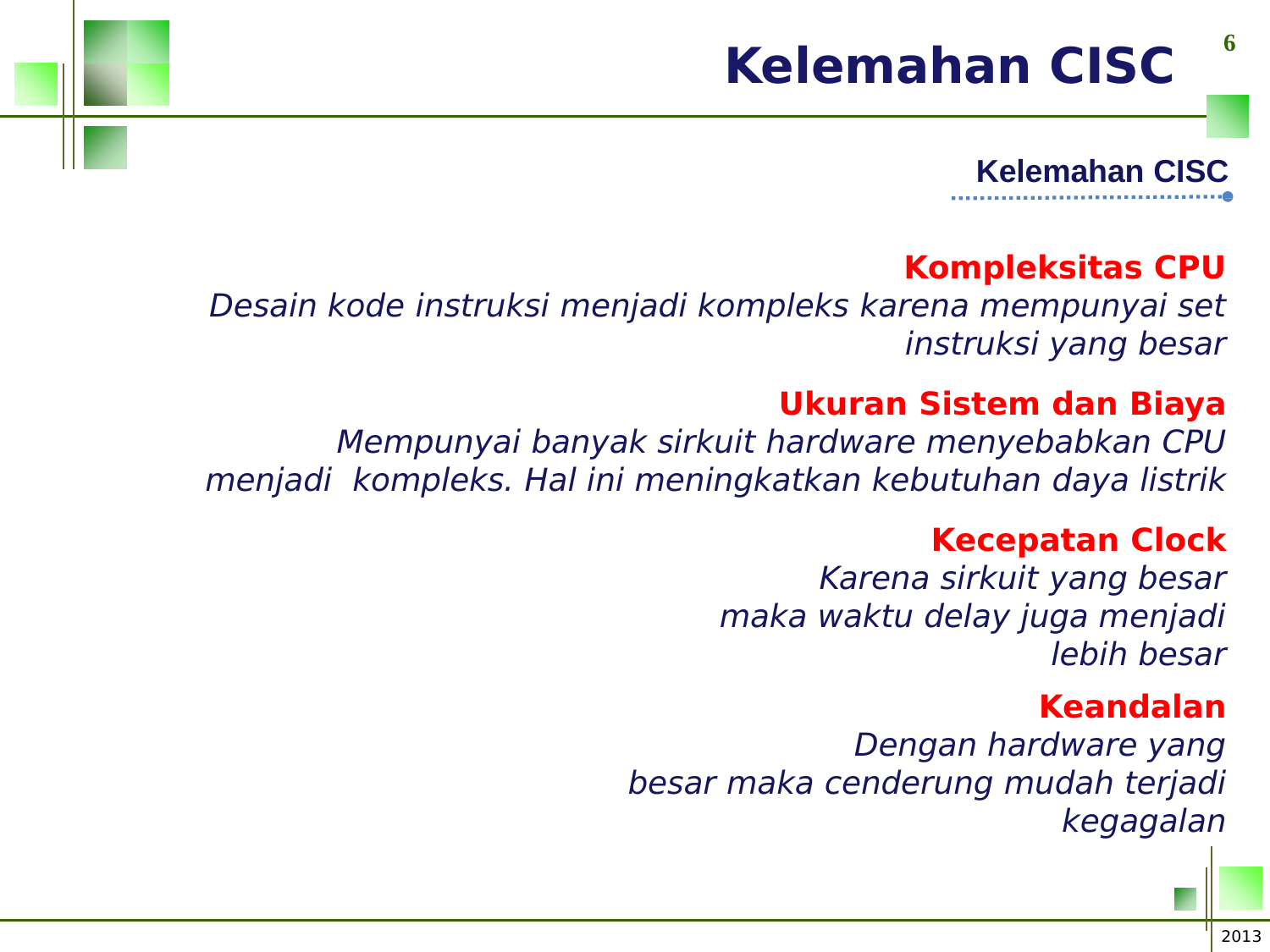

6
# Kelemahan CISC
Kelemahan CISC

Kompleksitas CPU
Desain kode instruksi menjadi kompleks karena mempunyai set
instruksi yang besar
Ukuran Sistem dan Biaya  Mempunyai banyak sirkuit hardware menyebabkan CPU menjadi  kompleks. Hal ini meningkatkan kebutuhan daya listrik
Kecepatan Clock
Karena sirkuit yang besar maka waktu delay juga menjadi
lebih besar
Keandalan
Dengan hardware yang besar maka cenderung mudah terjadi
kegagalan

2013